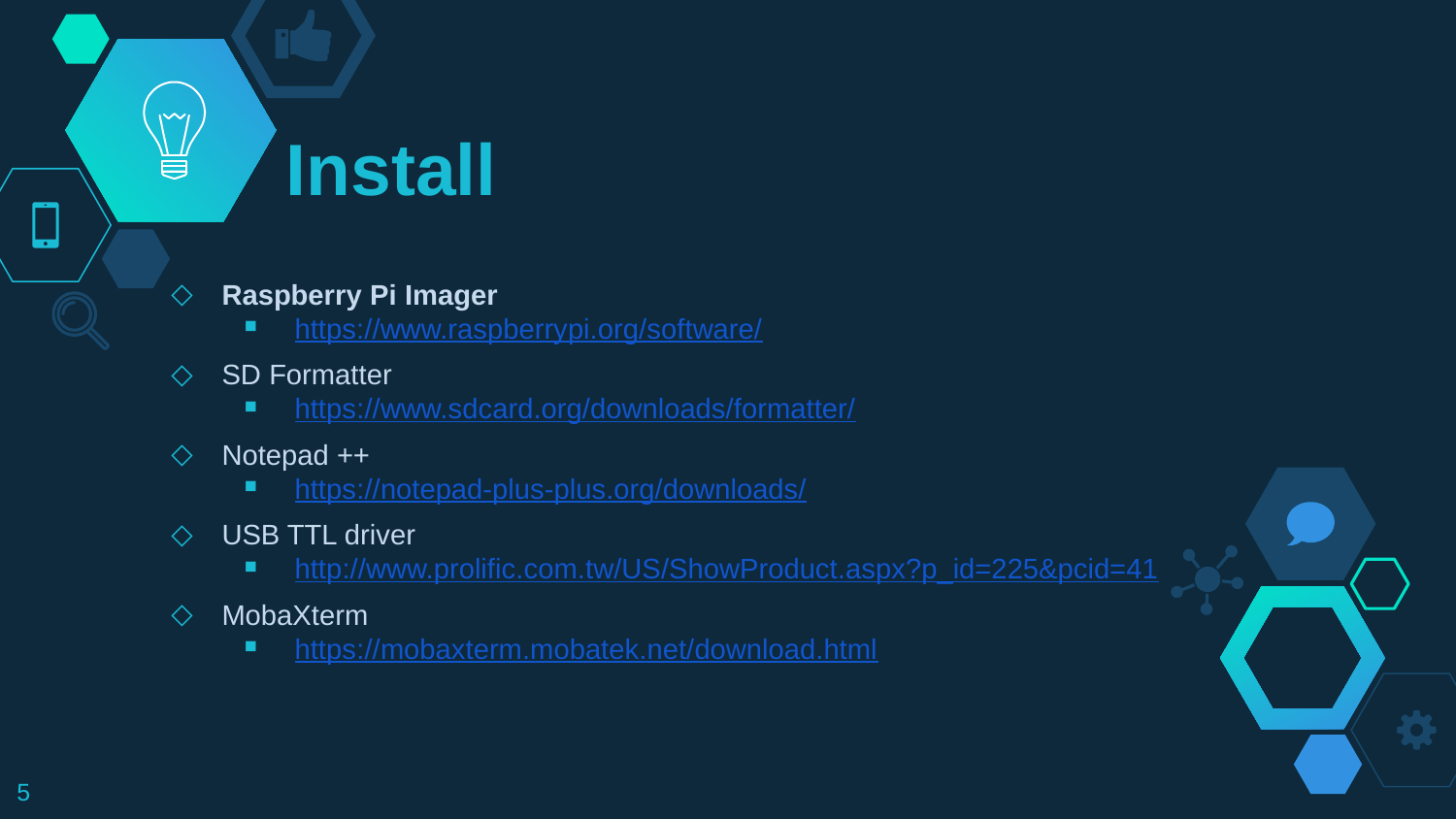

# Install
Raspberry Pi Imager
https://www.raspberrypi.org/software/
SD Formatter
https://www.sdcard.org/downloads/formatter/
Notepad ++
https://notepad-plus-plus.org/downloads/
USB TTL driver
http://www.prolific.com.tw/US/ShowProduct.aspx?p_id=225&pcid=41
MobaXterm
https://mobaxterm.mobatek.net/download.html

5